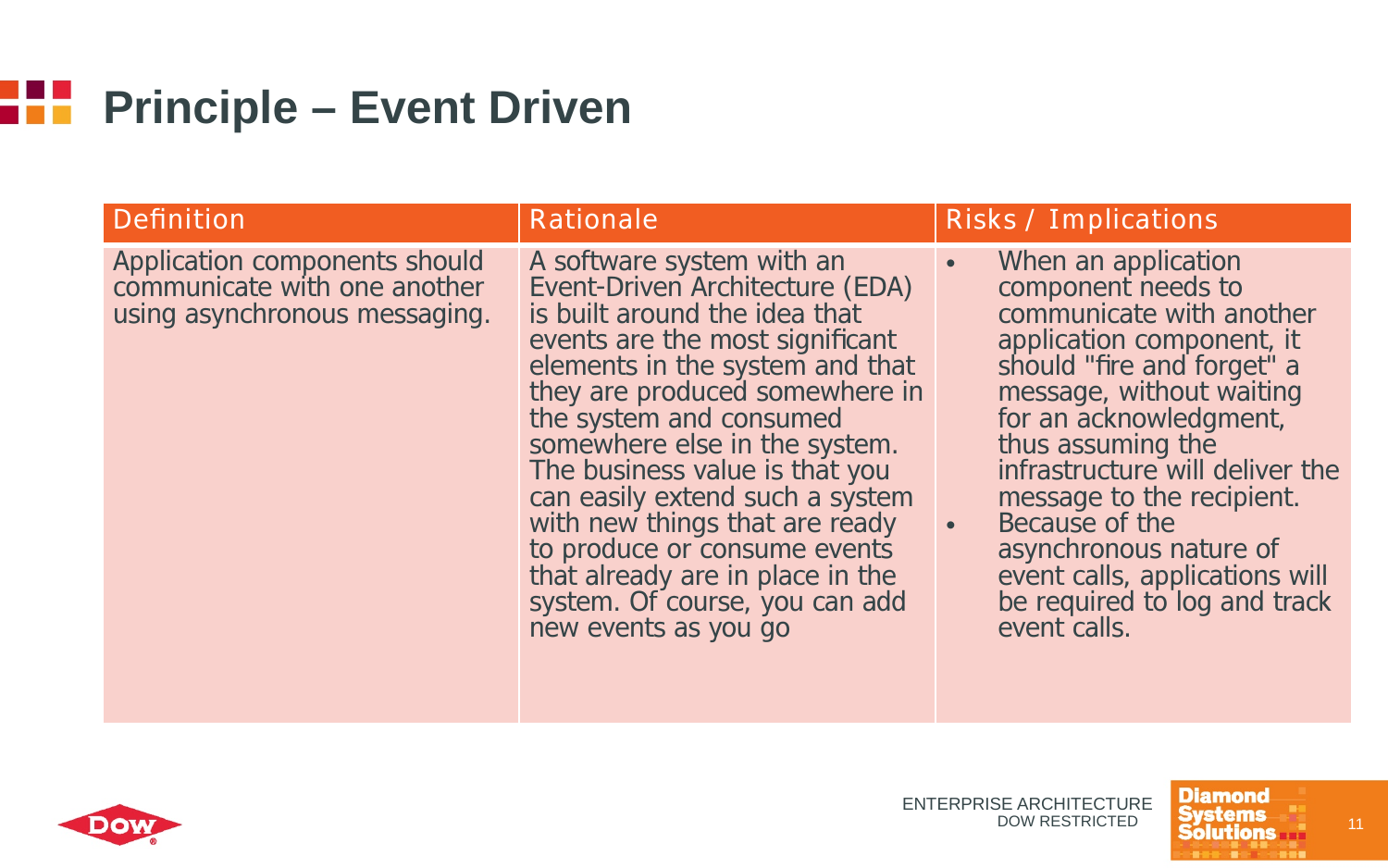

# Principle – Event Driven
| Definition | Rationale | Risks / Implications |
| --- | --- | --- |
| Application components should communicate with one another using asynchronous messaging. | A software system with an Event-Driven Architecture (EDA) is built around the idea that events are the most significant elements in the system and that they are produced somewhere in the system and consumed somewhere else in the system. The business value is that you can easily extend such a system with new things that are ready to produce or consume events that already are in place in the system. Of course, you can add new events as you go | When an application component needs to communicate with another application component, it should "fire and forget" a message, without waiting for an acknowledgment, thus assuming the infrastructure will deliver the message to the recipient. Because of the asynchronous nature of event calls, applications will be required to log and track event calls. |
Enterprise architecture
DOW RESTRICTED
11